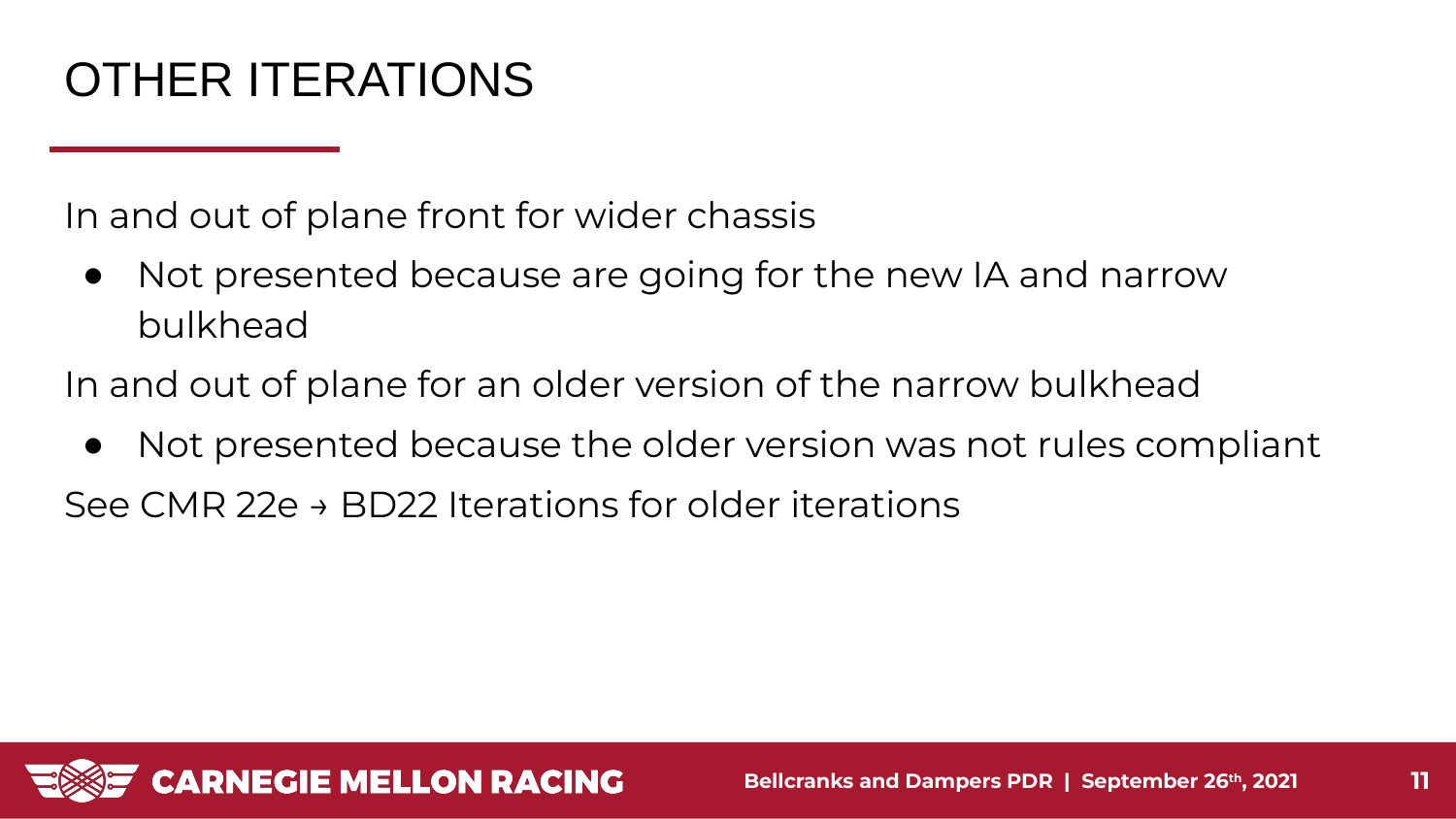

# OTHER ITERATIONS
In and out of plane front for wider chassis
Not presented because are going for the new IA and narrow bulkhead
In and out of plane for an older version of the narrow bulkhead
Not presented because the older version was not rules compliant
See CMR 22e → BD22 Iterations for older iterations
11